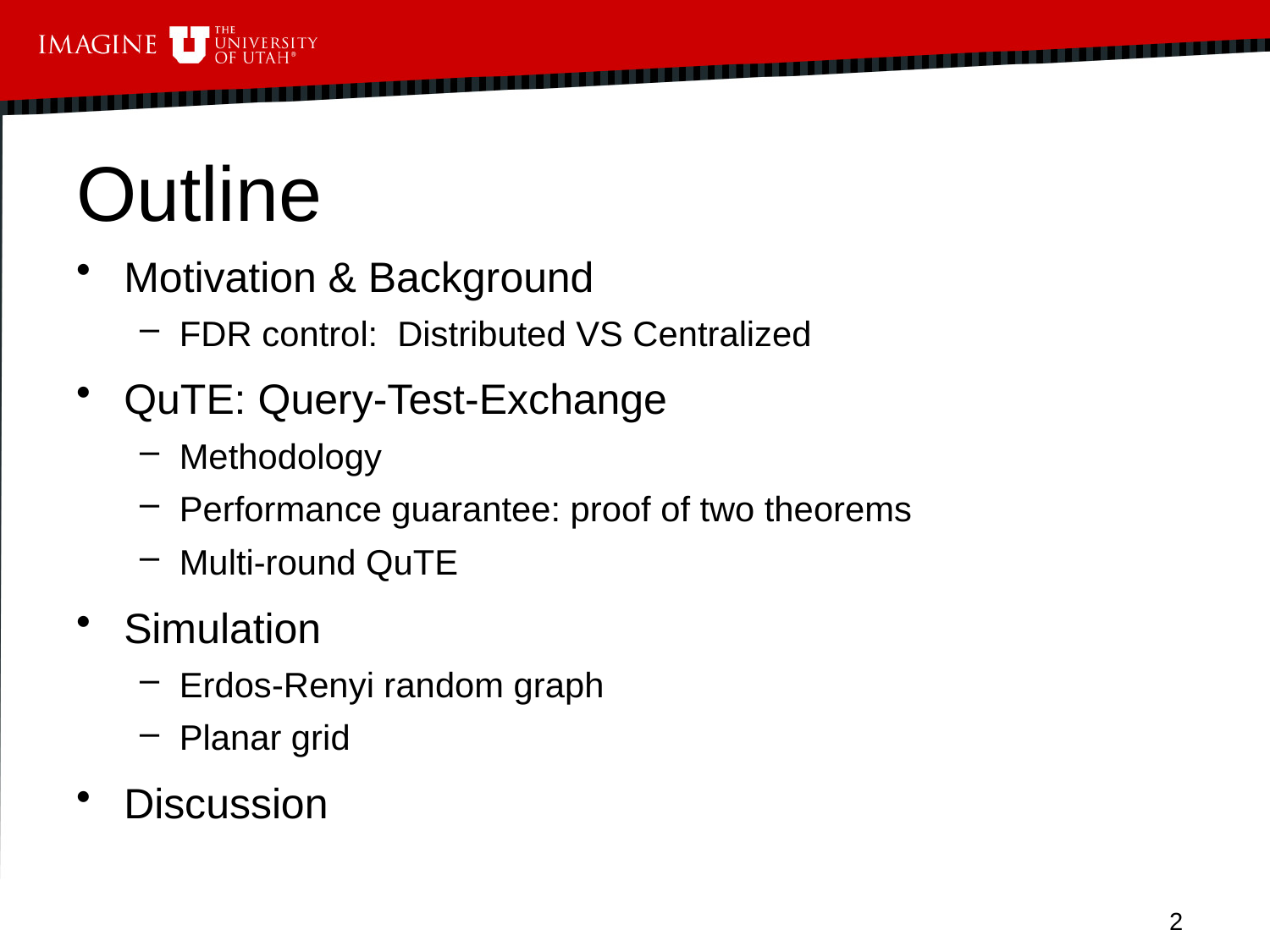

# Outline
Motivation & Background
FDR control:  Distributed VS Centralized
QuTE: Query-Test-Exchange
Methodology
Performance guarantee: proof of two theorems
Multi-round QuTE
Simulation
Erdos-Renyi random graph
Planar grid
Discussion

2